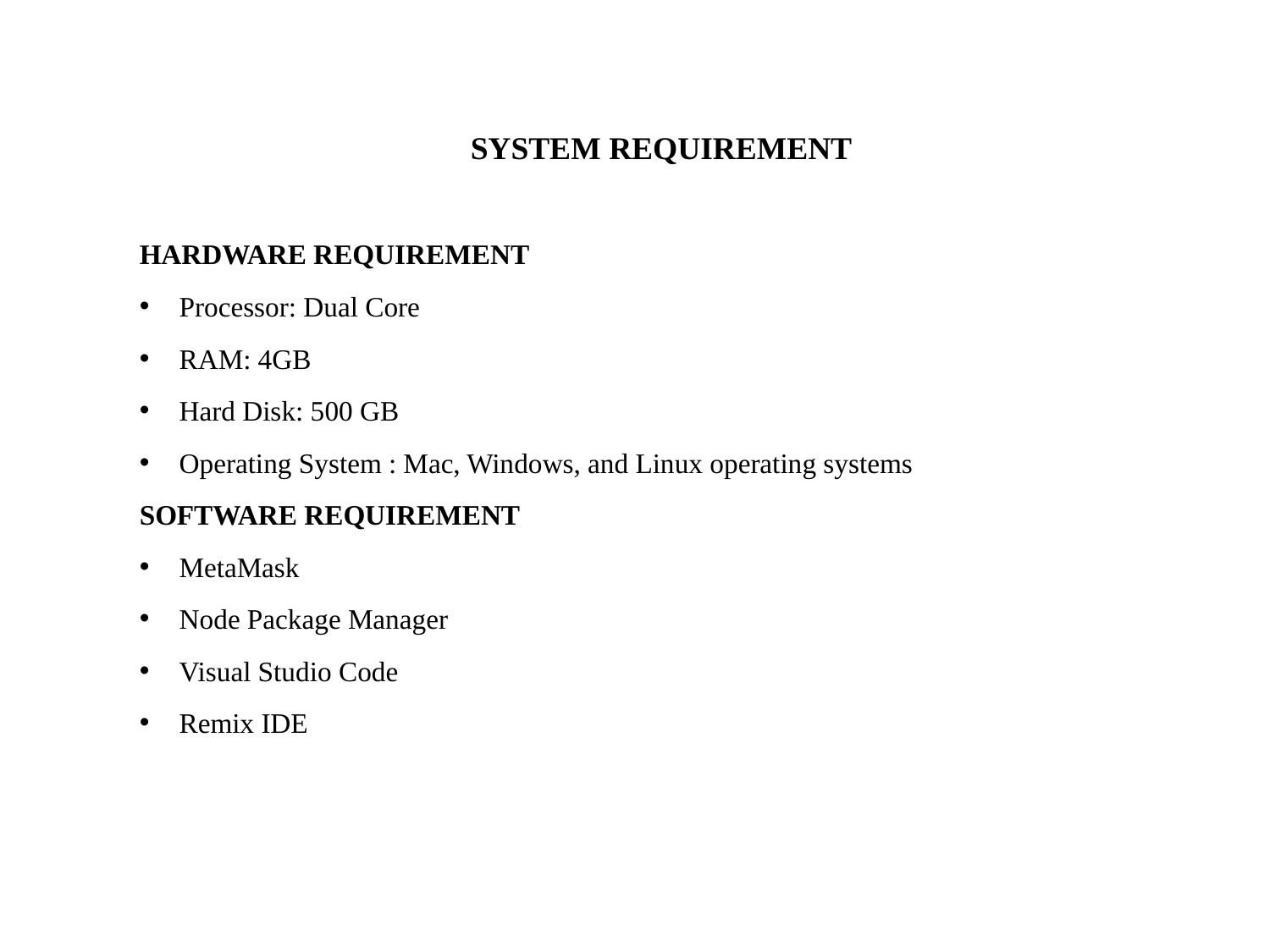

SYSTEM REQUIREMENT

HARDWARE REQUIREMENT
Processor: Dual Core
RAM: 4GB
Hard Disk: 500 GB
Operating System : Mac, Windows, and Linux operating systems
SOFTWARE REQUIREMENT
MetaMask
Node Package Manager
Visual Studio Code
Remix IDE